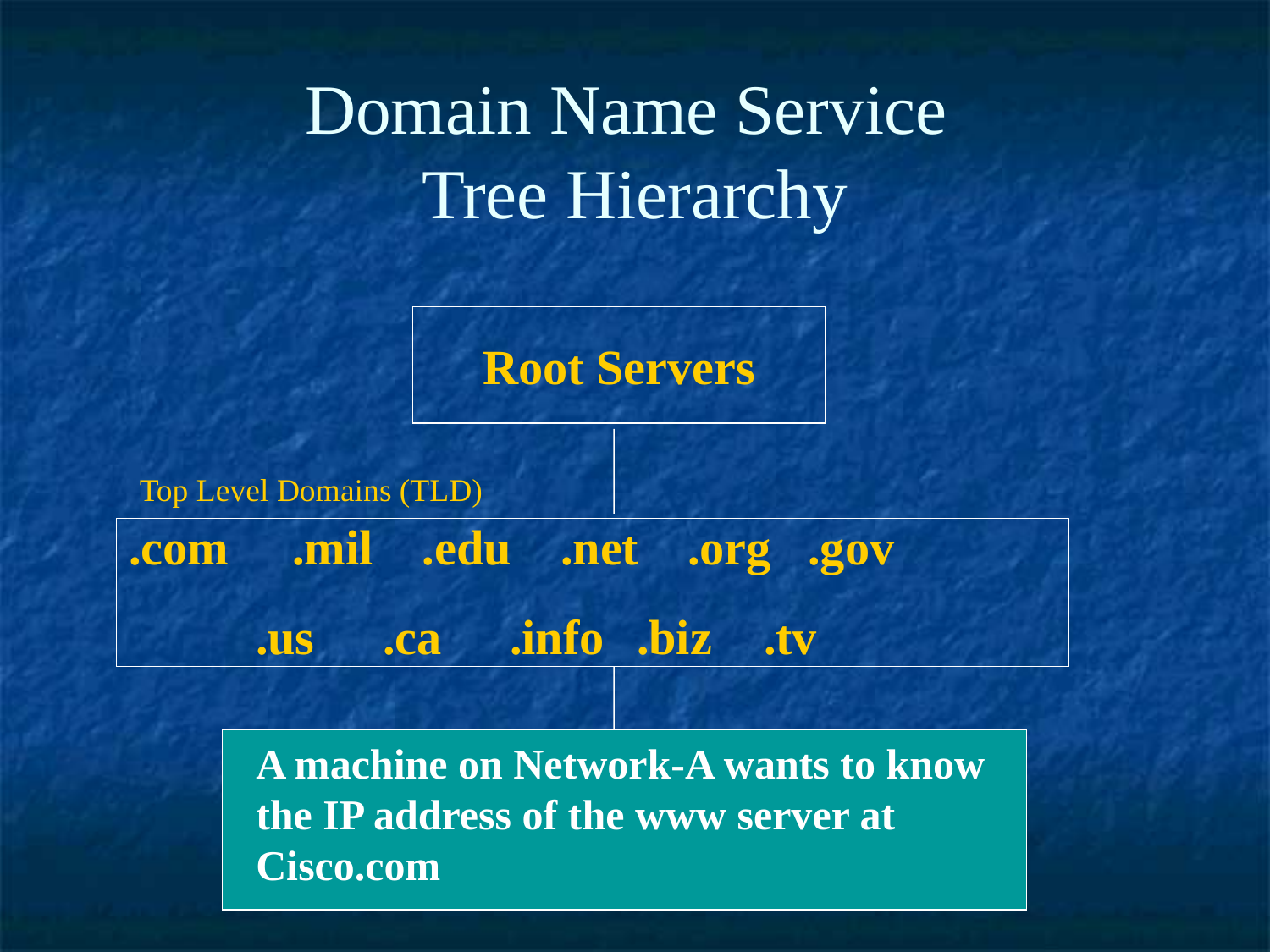

Domain Name Service
Tree Hierarchy

Root Servers

.com	   .mil    .edu    .net    .org   .gov
	.us	.ca	.info	.biz	.tv

Subdomains

Top Level Domains (TLD)

A machine on Network-A wants to know the IP address of the www server at Cisco.com